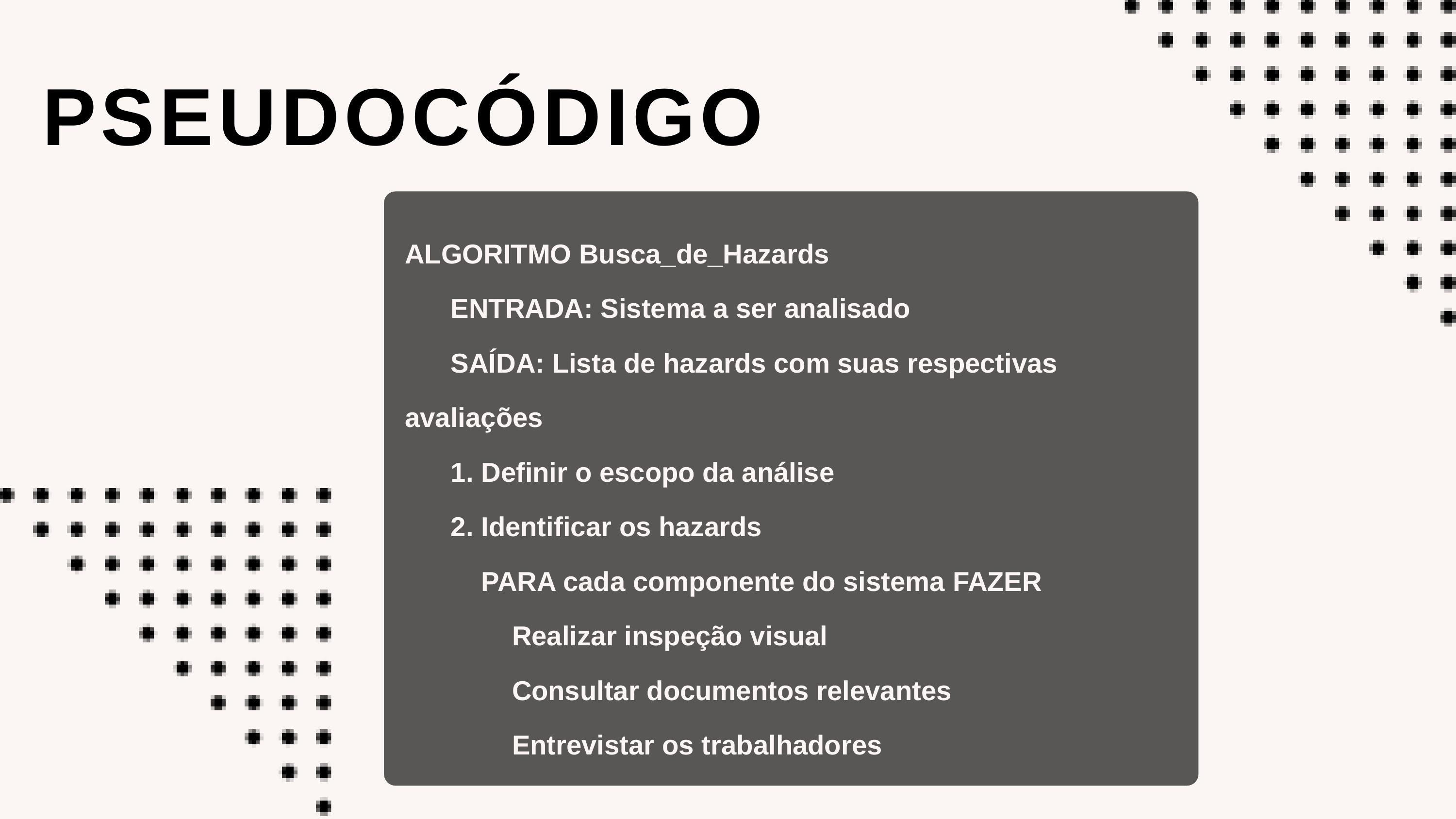

PSEUDOCÓDIGO

ALGORITMO Busca_de_Hazards
      ENTRADA: Sistema a ser analisado
      SAÍDA: Lista de hazards com suas respectivas avaliações
      1. Definir o escopo da análise
      2. Identificar os hazards
          PARA cada componente do sistema FAZER
              Realizar inspeção visual
              Consultar documentos relevantes
              Entrevistar os trabalhadores
          FIM PARA